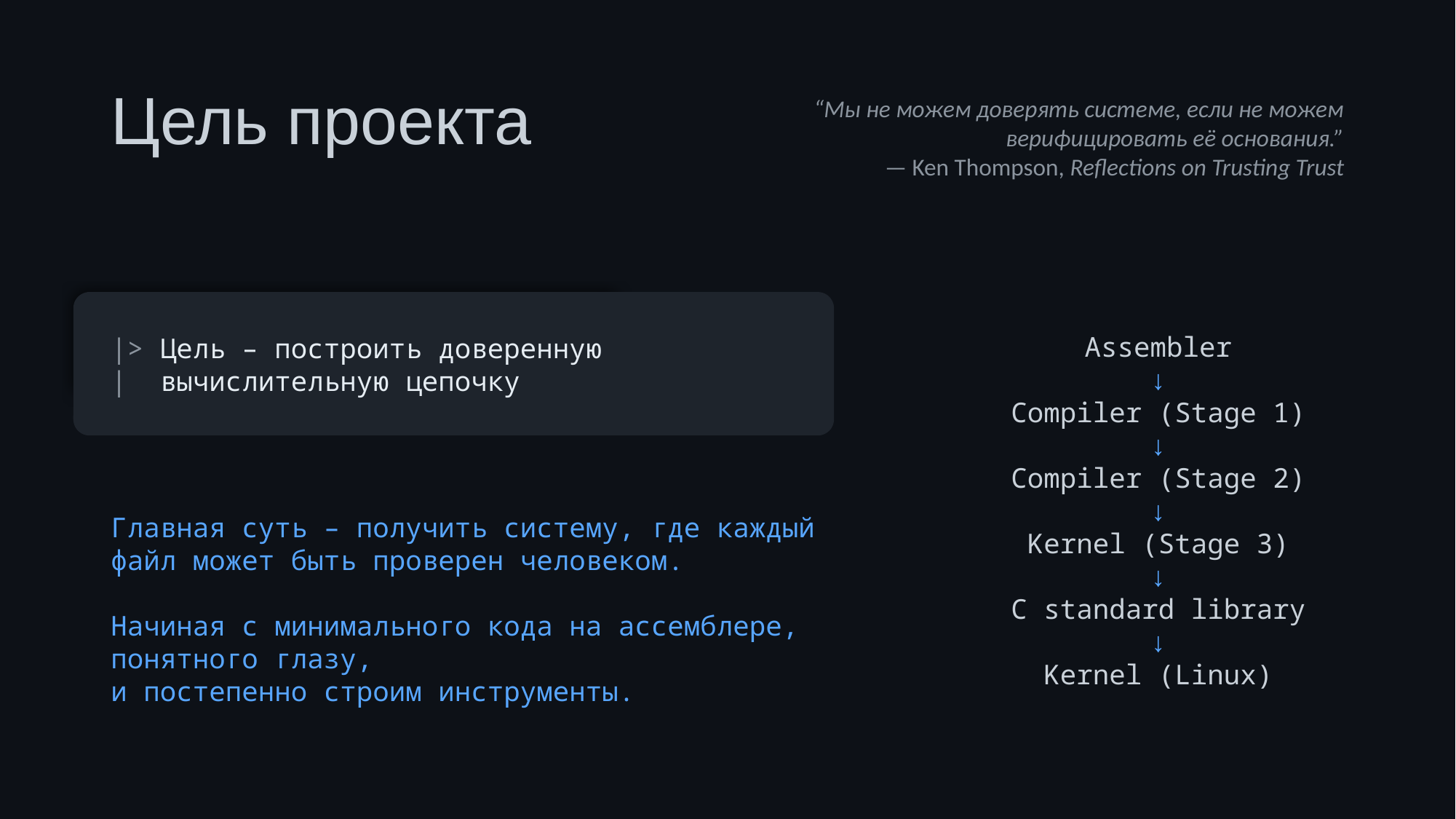

Цель проекта
“Мы не можем доверять системе, если не можем верифицировать её основания.”
— Ken Thompson, Reflections on Trusting Trust

Assembler
↓
Compiler (Stage 1)
↓
Compiler (Stage 2)
↓
Kernel (Stage 3)
↓
C standard library
↓
Kernel (Linux)
|> Цель – построить доверенную
|  вычислительную цепочку
Главная суть – получить систему, где каждый файл может быть проверен человеком.

Начиная с минимального кода на ассемблере, понятного глазу,
и постепенно строим инструменты.